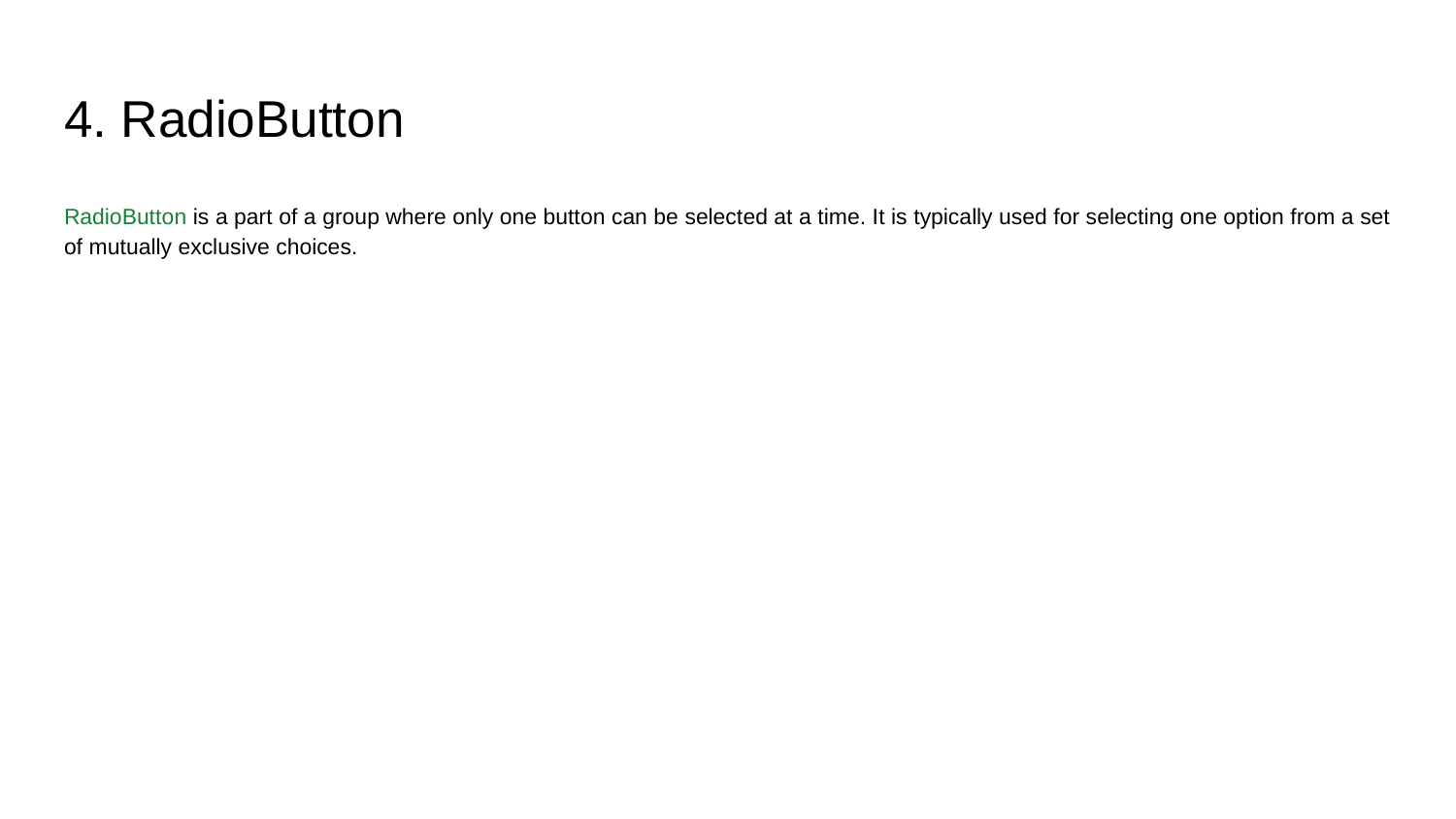

# 4. RadioButton
RadioButton is a part of a group where only one button can be selected at a time. It is typically used for selecting one option from a set of mutually exclusive choices.